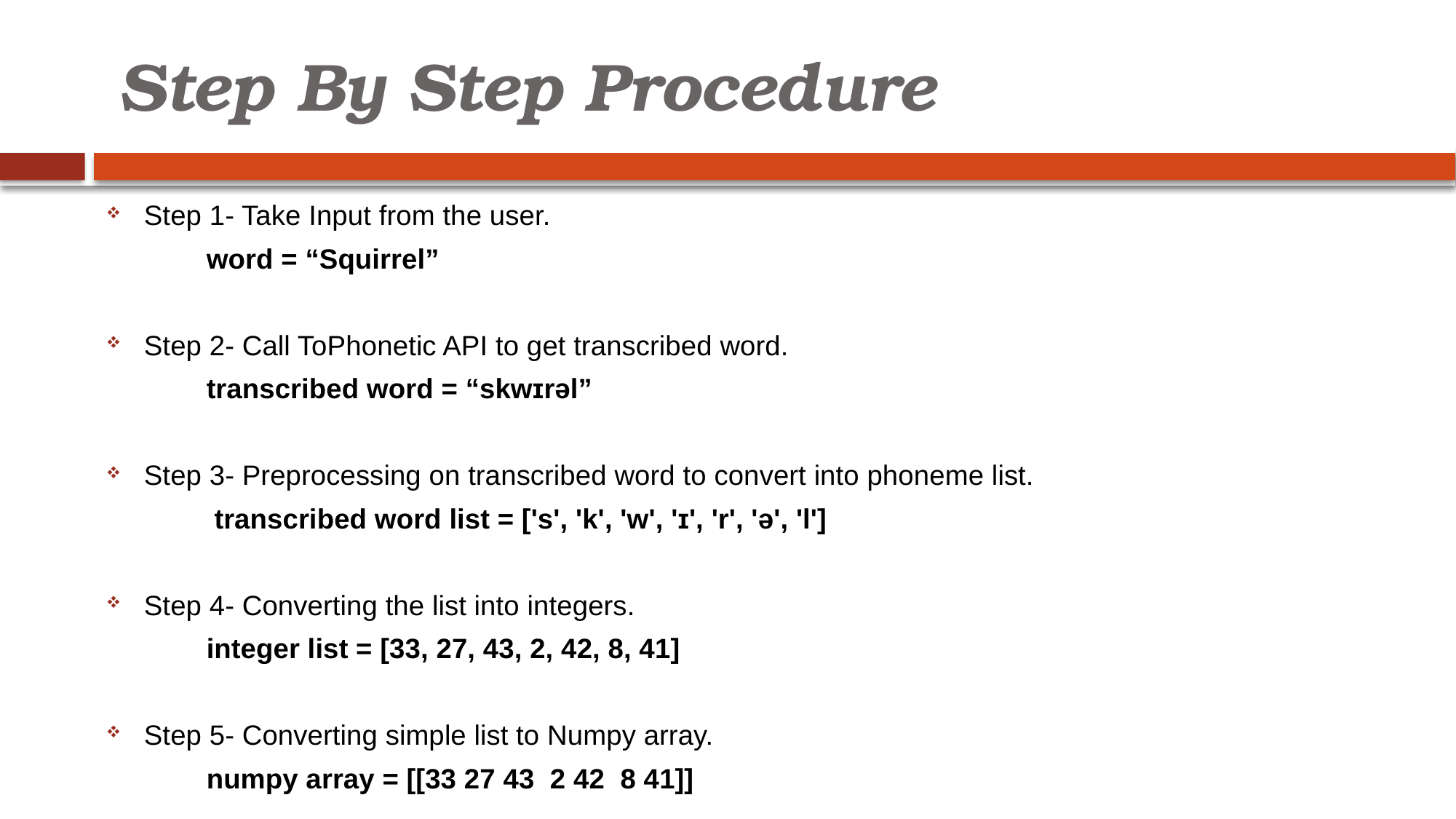

# Step By Step Procedure
Step 1- Take Input from the user.
	word = “Squirrel”

Step 2- Call ToPhonetic API to get transcribed word.
	transcribed word = “skwɪrəl”

Step 3- Preprocessing on transcribed word to convert into phoneme list.
	 transcribed word list = ['s', 'k', 'w', 'ɪ', 'r', 'ə', 'l']

Step 4- Converting the list into integers.
	integer list = [33, 27, 43, 2, 42, 8, 41]

Step 5- Converting simple list to Numpy array.
	numpy array = [[33 27 43  2 42  8 41]]